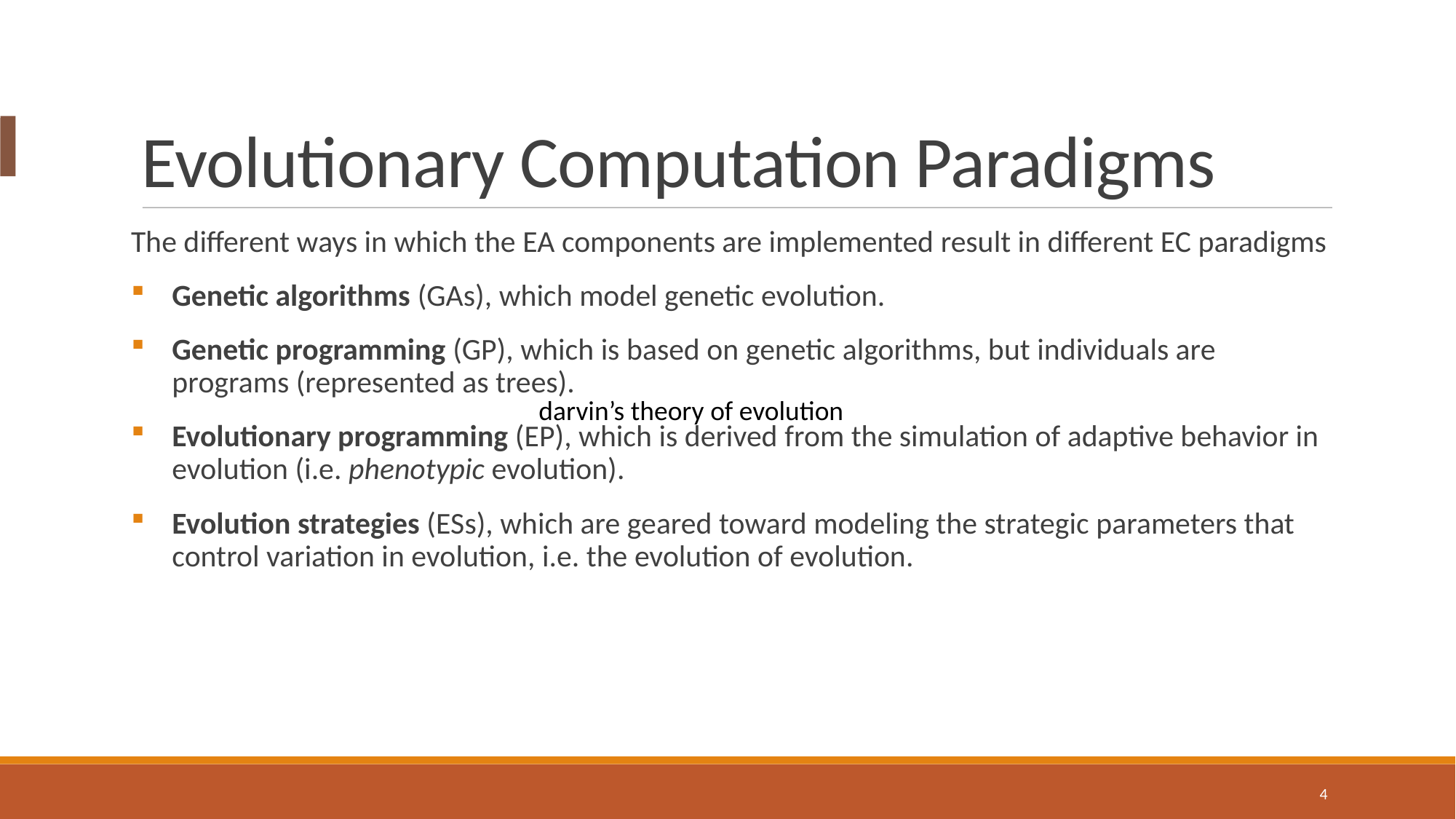

Evolutionary Computation Paradigms
The different ways in which the EA components are implemented result in different EC paradigms
Genetic algorithms (GAs), which model genetic evolution.
Genetic programming (GP), which is based on genetic algorithms, but individuals are programs (represented as trees).
Evolutionary programming (EP), which is derived from the simulation of adaptive behavior in evolution (i.e. phenotypic evolution).
Evolution strategies (ESs), which are geared toward modeling the strategic parameters that control variation in evolution, i.e. the evolution of evolution.
darvin’s theory of evolution
4